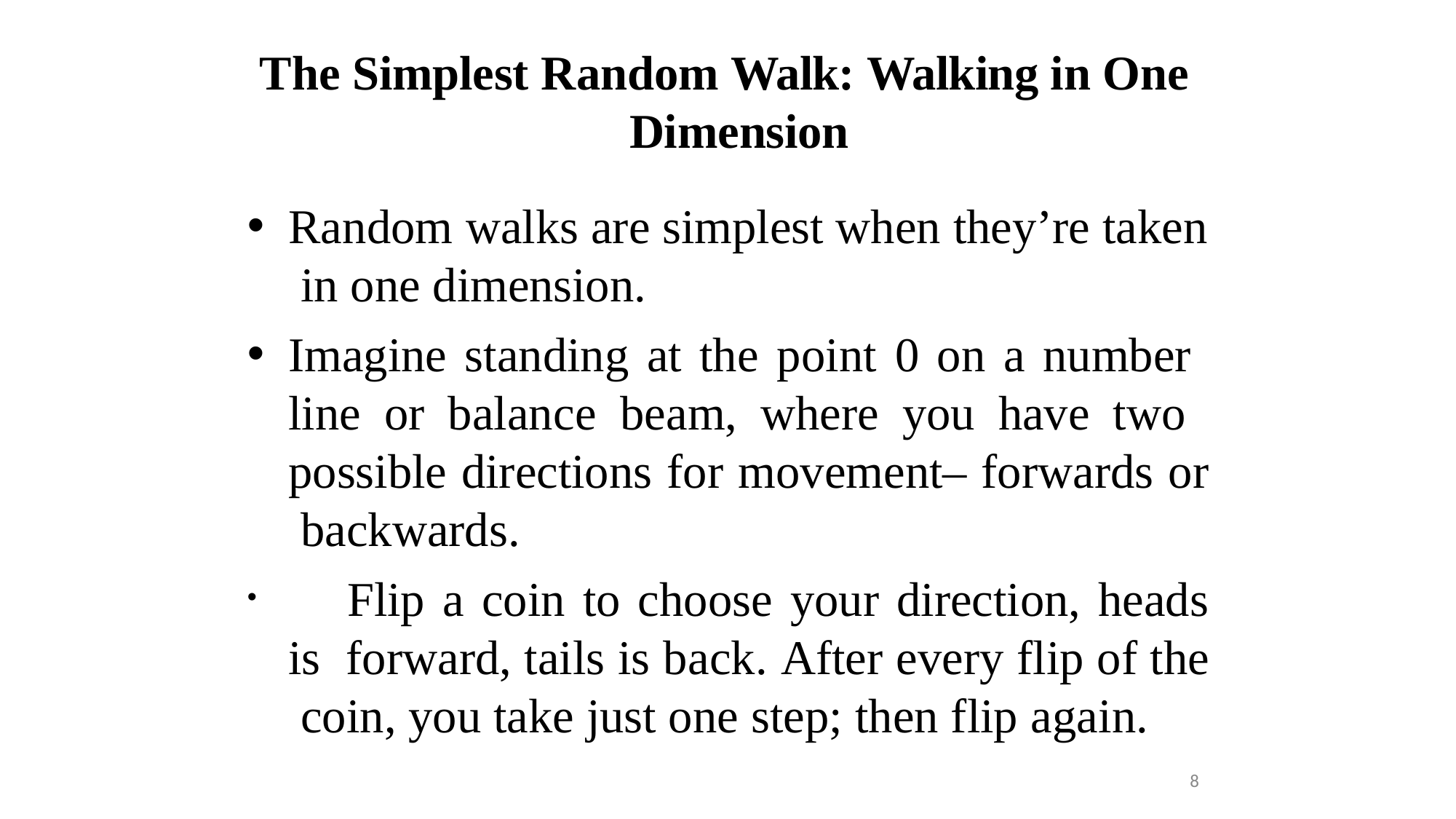

The Simplest Random Walk: Walking in One  Dimension
Random walks are simplest when they’re taken  in one dimension.
Imagine standing at the point 0 on a number  line or balance beam, where you have two  possible directions for movement– forwards or  backwards.
	Flip a coin to choose your direction, heads is  forward, tails is back. After every flip of the  coin, you take just one step; then flip again.
8